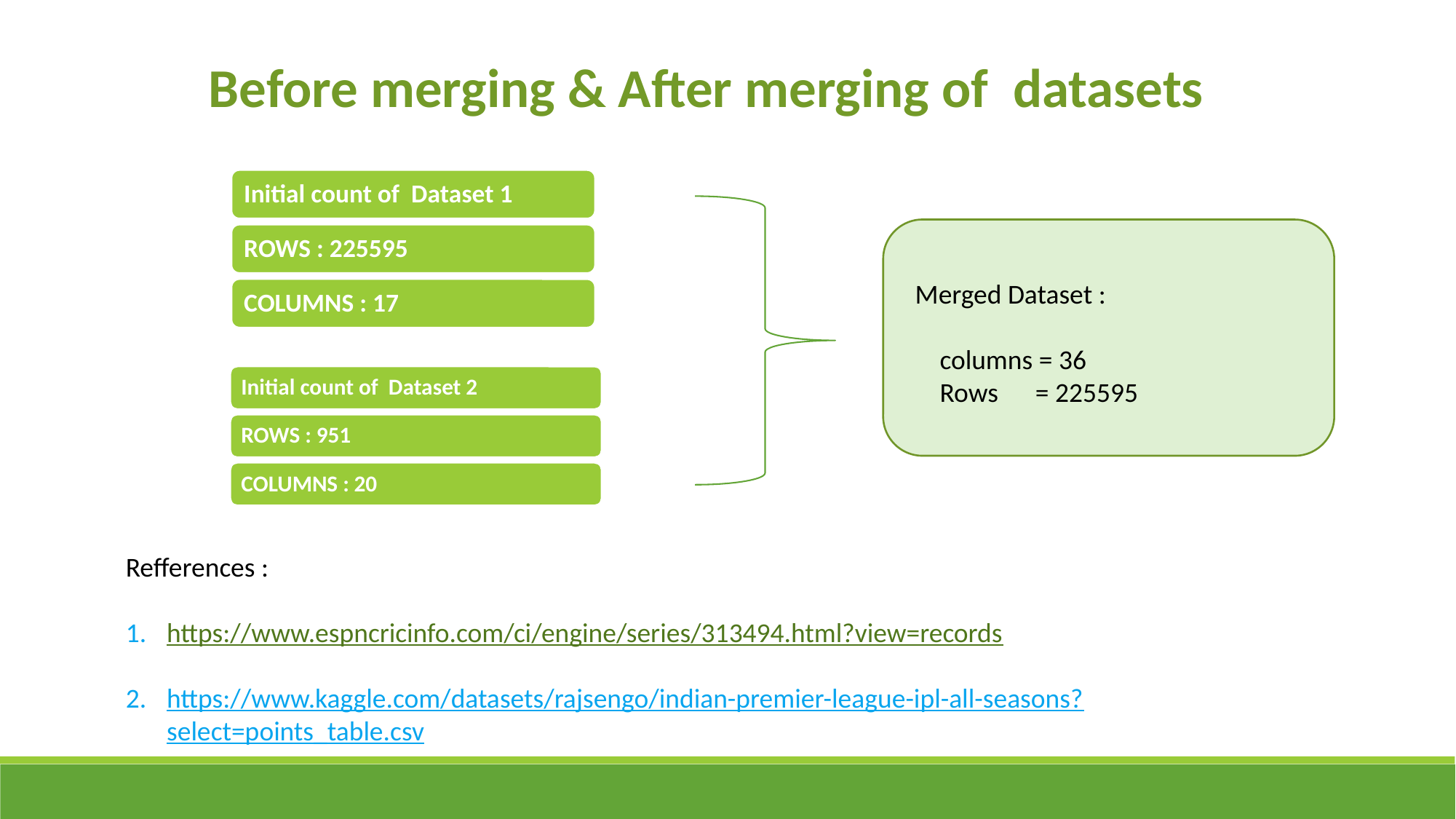

Before merging & After merging of  datasets
Initial count of  Dataset 1
ROWS : 225595
COLUMNS : 17

Merged Dataset :

    columns = 36
    Rows      = 225595
Initial count of  Dataset 2
ROWS : 951
COLUMNS : 20
Refferences :

https://www.espncricinfo.com/ci/engine/series/313494.html?view=records

https://www.kaggle.com/datasets/rajsengo/indian-premier-league-ipl-all-seasons?select=points_table.csv